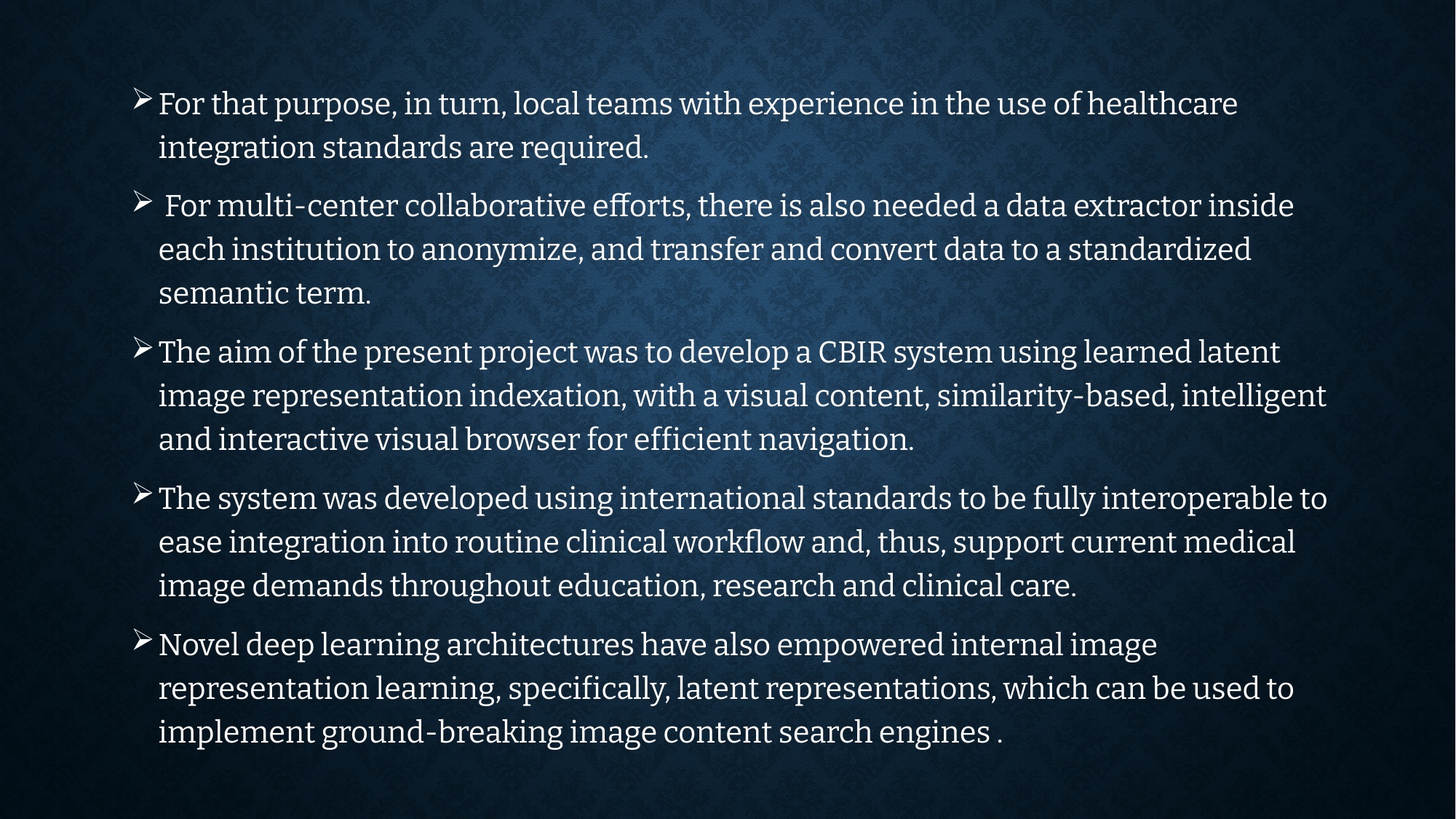

For that purpose, in turn, local teams with experience in the use of healthcare integration standards are required.
 For multi-center collaborative efforts, there is also needed a data extractor inside each institution to anonymize, and transfer and convert data to a standardized semantic term.
The aim of the present project was to develop a CBIR system using learned latent image representation indexation, with a visual content, similarity-based, intelligent and interactive visual browser for efficient navigation.
The system was developed using international standards to be fully interoperable to ease integration into routine clinical workflow and, thus, support current medical image demands throughout education, research and clinical care.
Novel deep learning architectures have also empowered internal image representation learning, specifically, latent representations, which can be used to implement ground-breaking image content search engines .